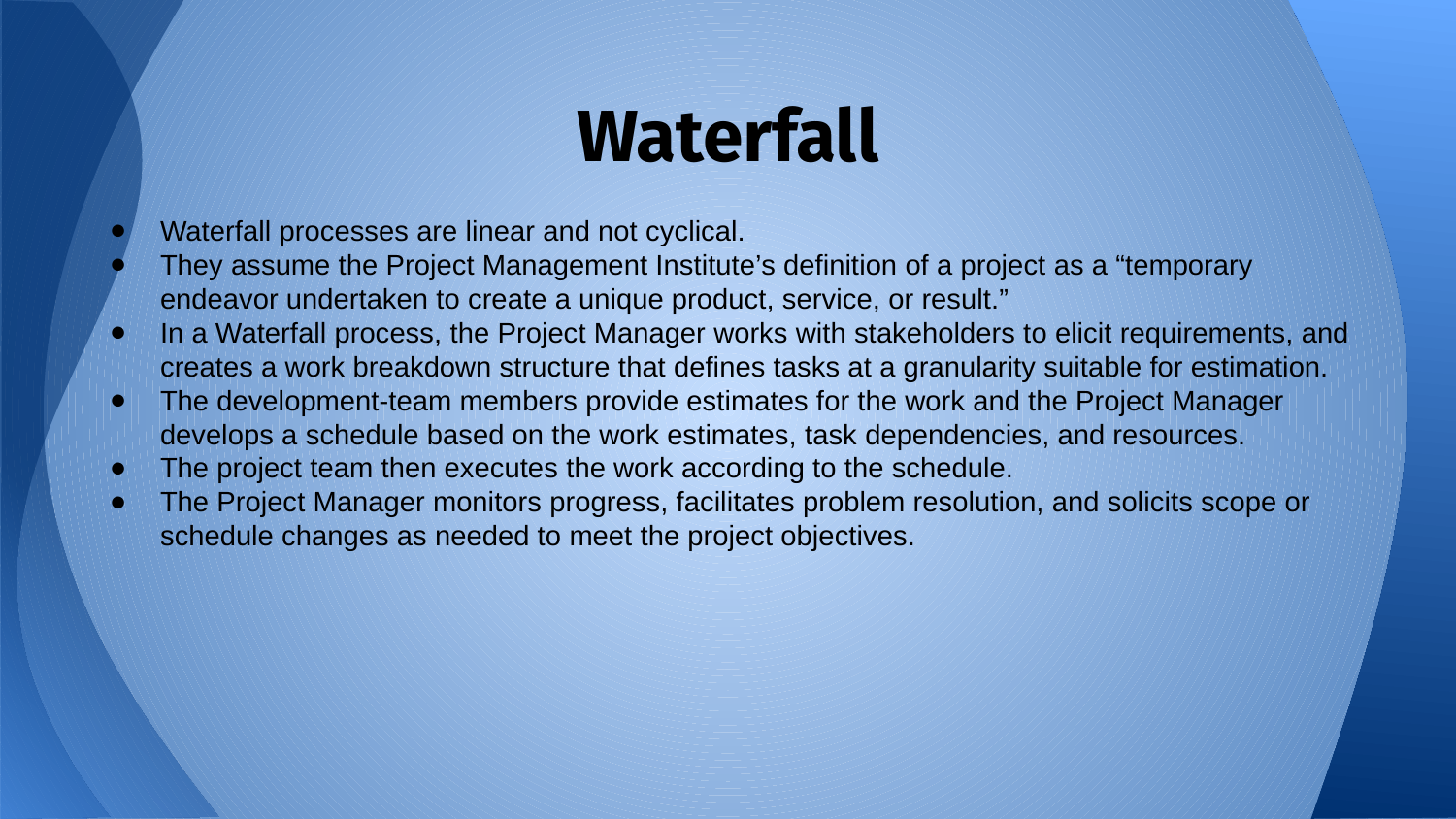

# Waterfall
Waterfall processes are linear and not cyclical.
They assume the Project Management Institute’s definition of a project as a “temporary endeavor undertaken to create a unique product, service, or result.”
In a Waterfall process, the Project Manager works with stakeholders to elicit requirements, and creates a work breakdown structure that defines tasks at a granularity suitable for estimation.
The development-team members provide estimates for the work and the Project Manager develops a schedule based on the work estimates, task dependencies, and resources.
The project team then executes the work according to the schedule.
The Project Manager monitors progress, facilitates problem resolution, and solicits scope or schedule changes as needed to meet the project objectives.